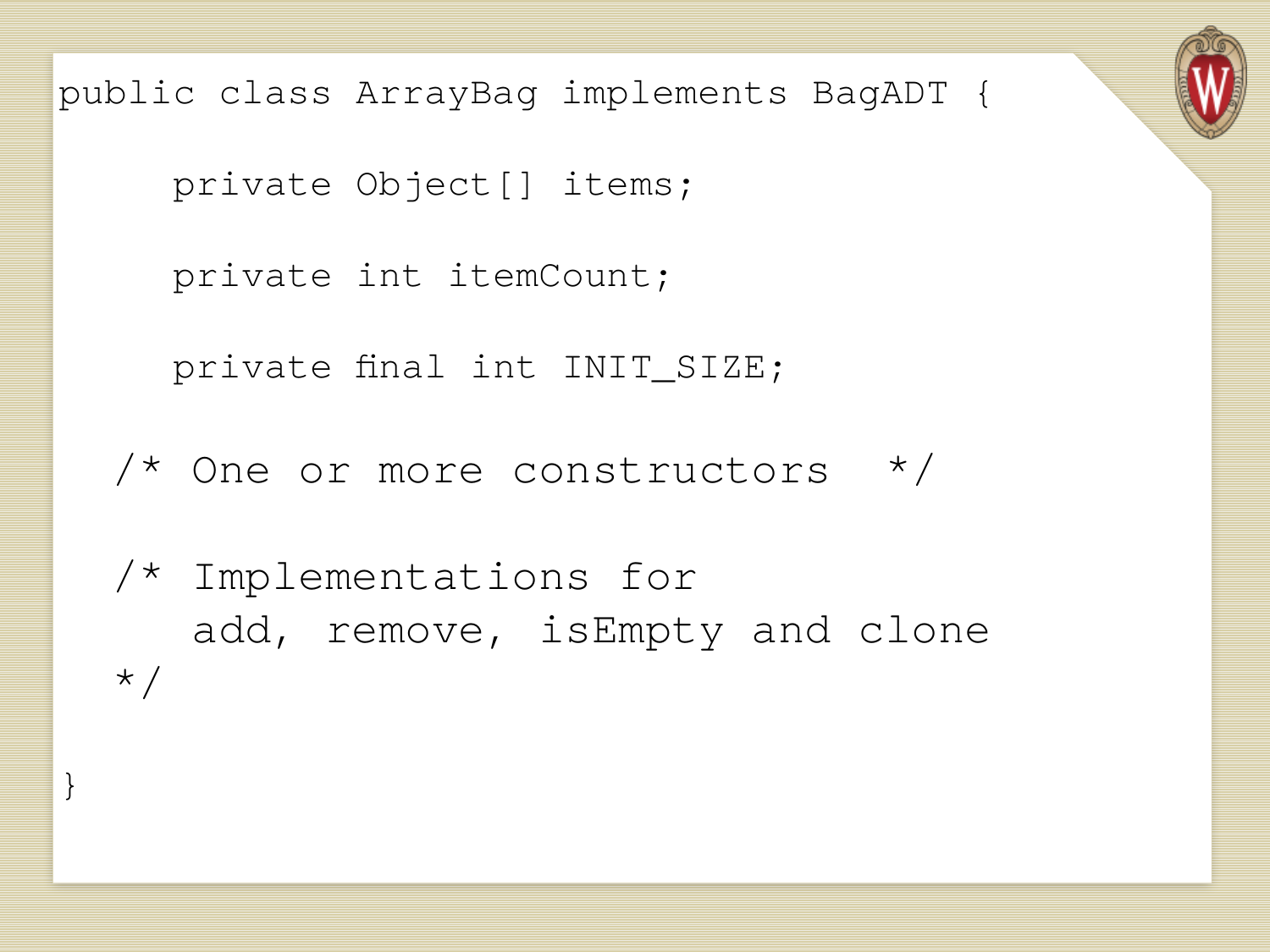

# public class ArrayBag implements BagADT { private Object[] items; private int itemCount; private final int INIT_SIZE; /* One or more constructors  */ /* Implementations for add, remove, isEmpty and clone */ }